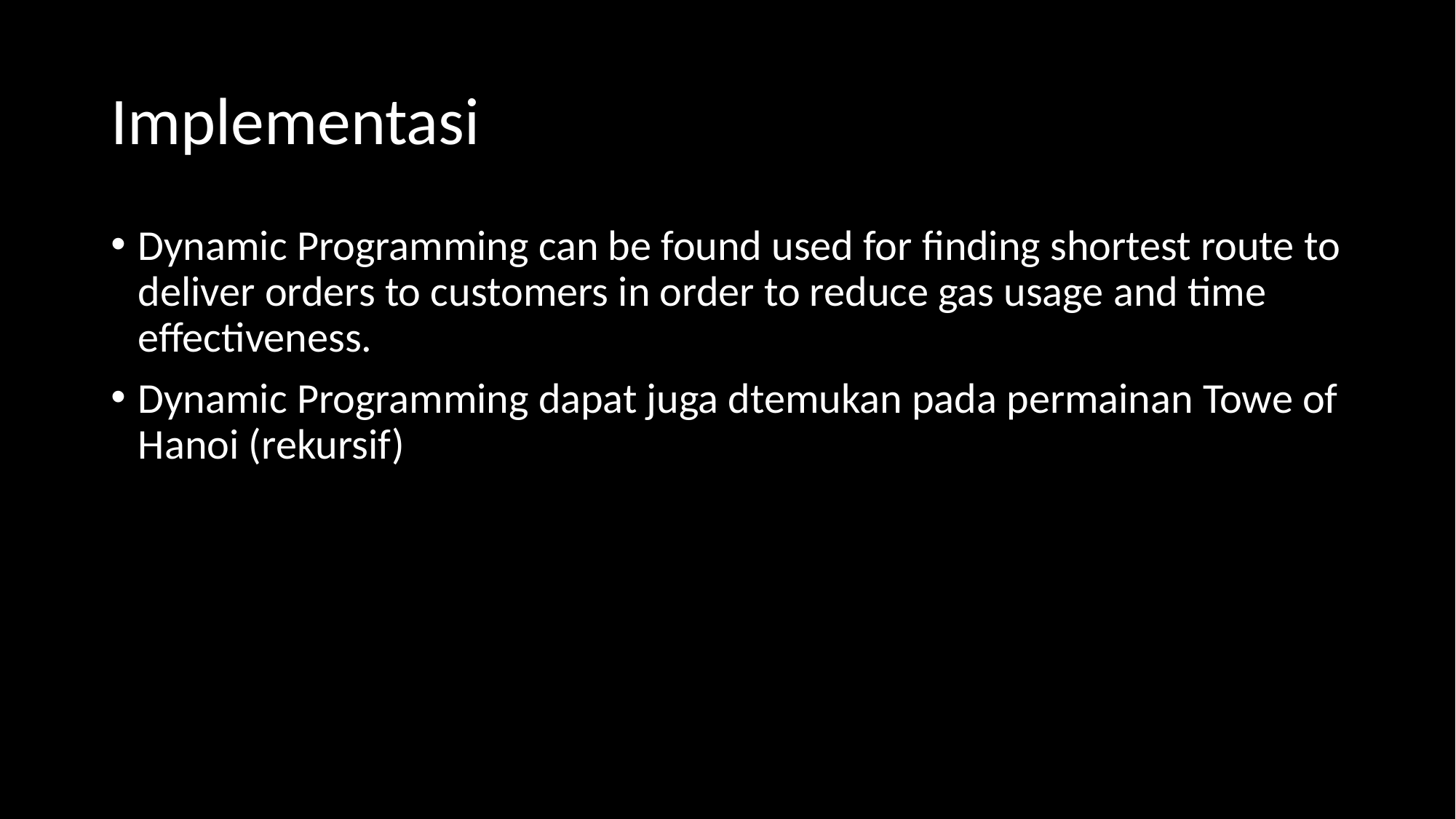

# Implementasi
Dynamic Programming can be found used for finding shortest route to deliver orders to customers in order to reduce gas usage and time effectiveness.
Dynamic Programming dapat juga dtemukan pada permainan Towe of Hanoi (rekursif)